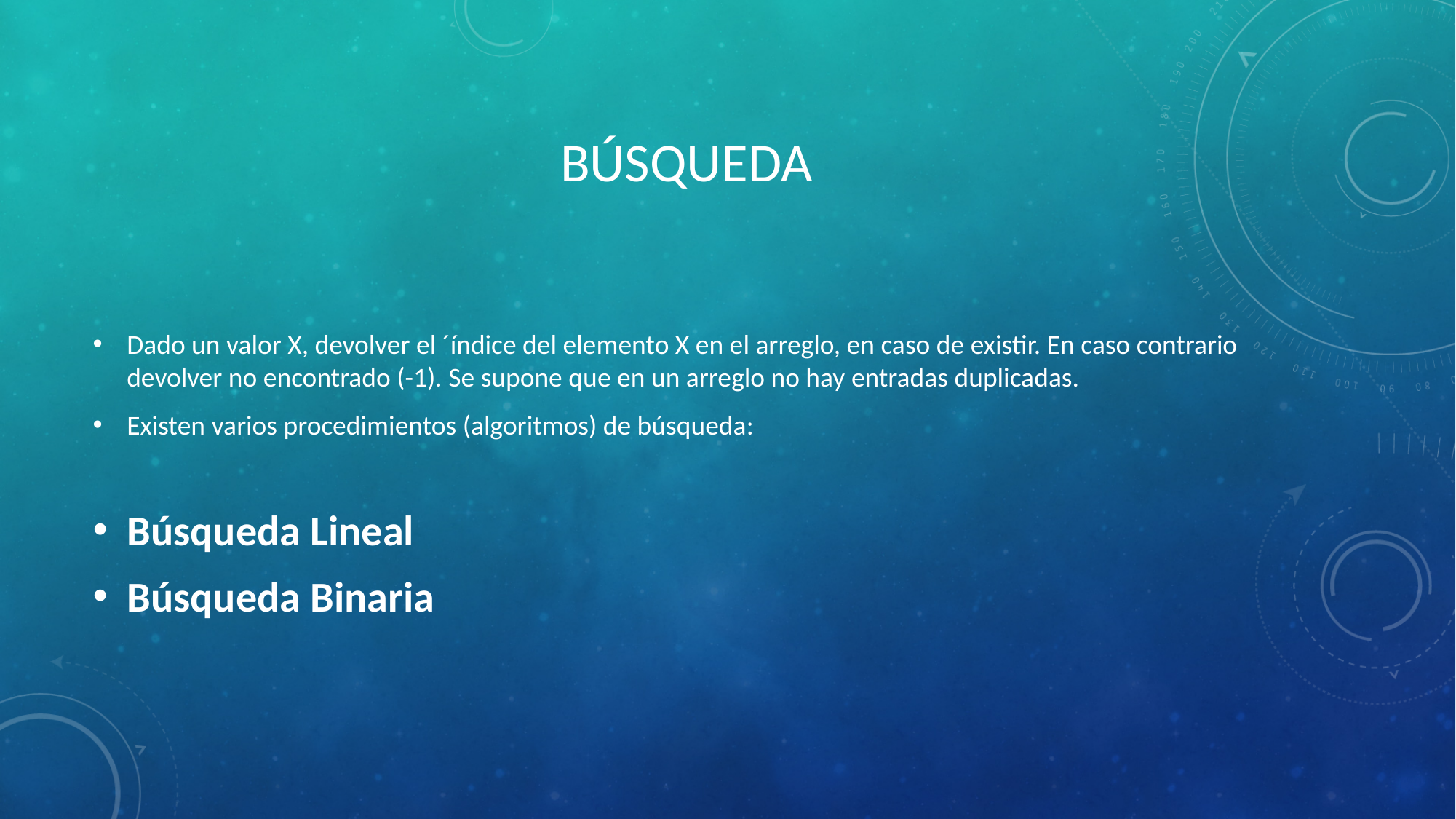

# Búsqueda
Dado un valor X, devolver el ´índice del elemento X en el arreglo, en caso de existir. En caso contrario devolver no encontrado (-1). Se supone que en un arreglo no hay entradas duplicadas.
Existen varios procedimientos (algoritmos) de búsqueda:

Búsqueda Lineal
Búsqueda Binaria